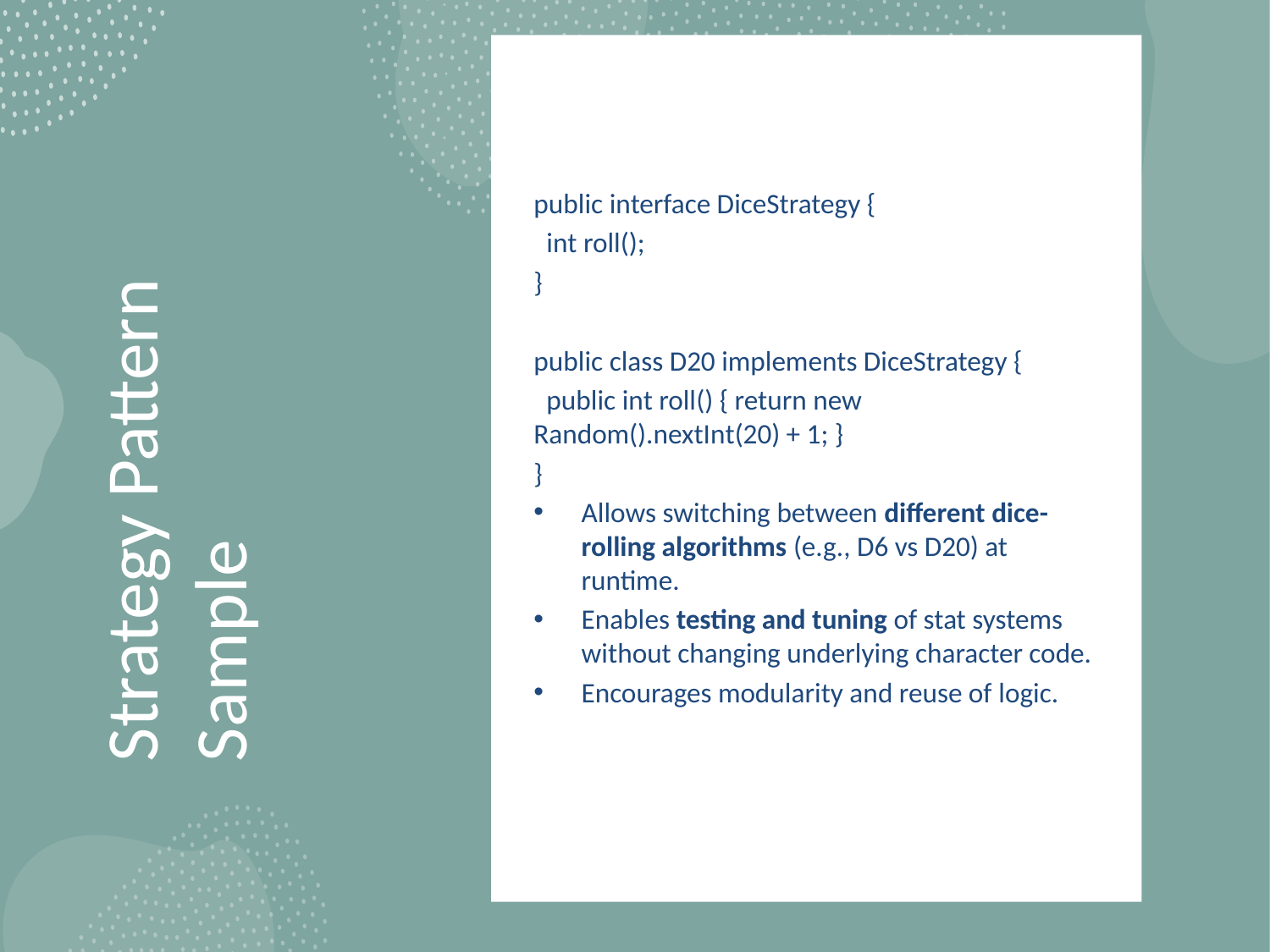

public interface DiceStrategy {
  int roll();
}

public class D20 implements DiceStrategy {
  public int roll() { return new Random().nextInt(20) + 1; }
}
Allows switching between different dice-rolling algorithms (e.g., D6 vs D20) at runtime.
Enables testing and tuning of stat systems without changing underlying character code.
Encourages modularity and reuse of logic.

# Strategy Pattern Sample